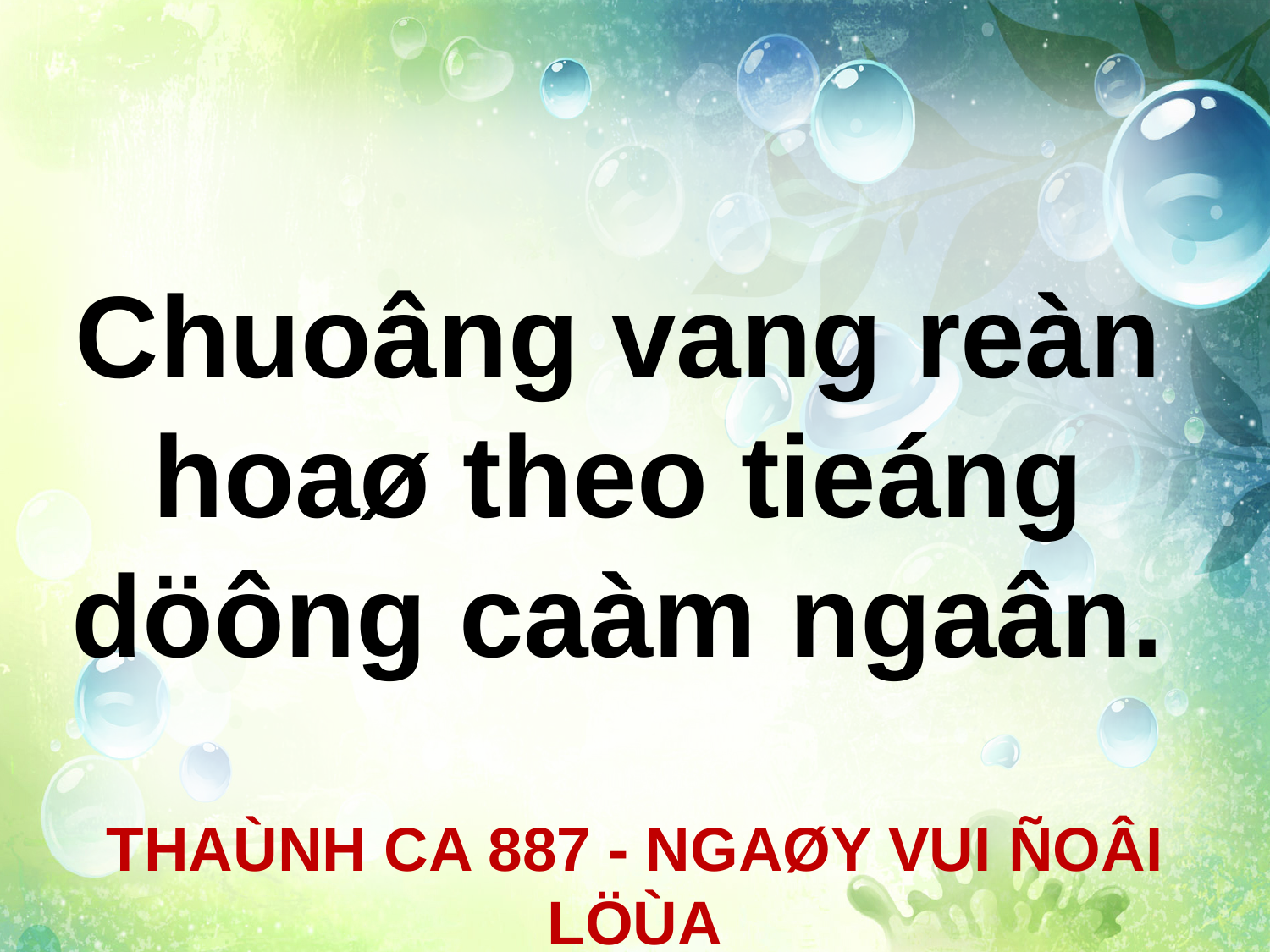

Chuoâng vang reàn
hoaø theo tieáng
döông caàm ngaân.
THAÙNH CA 887 - NGAØY VUI ÑOÂI LÖÙA